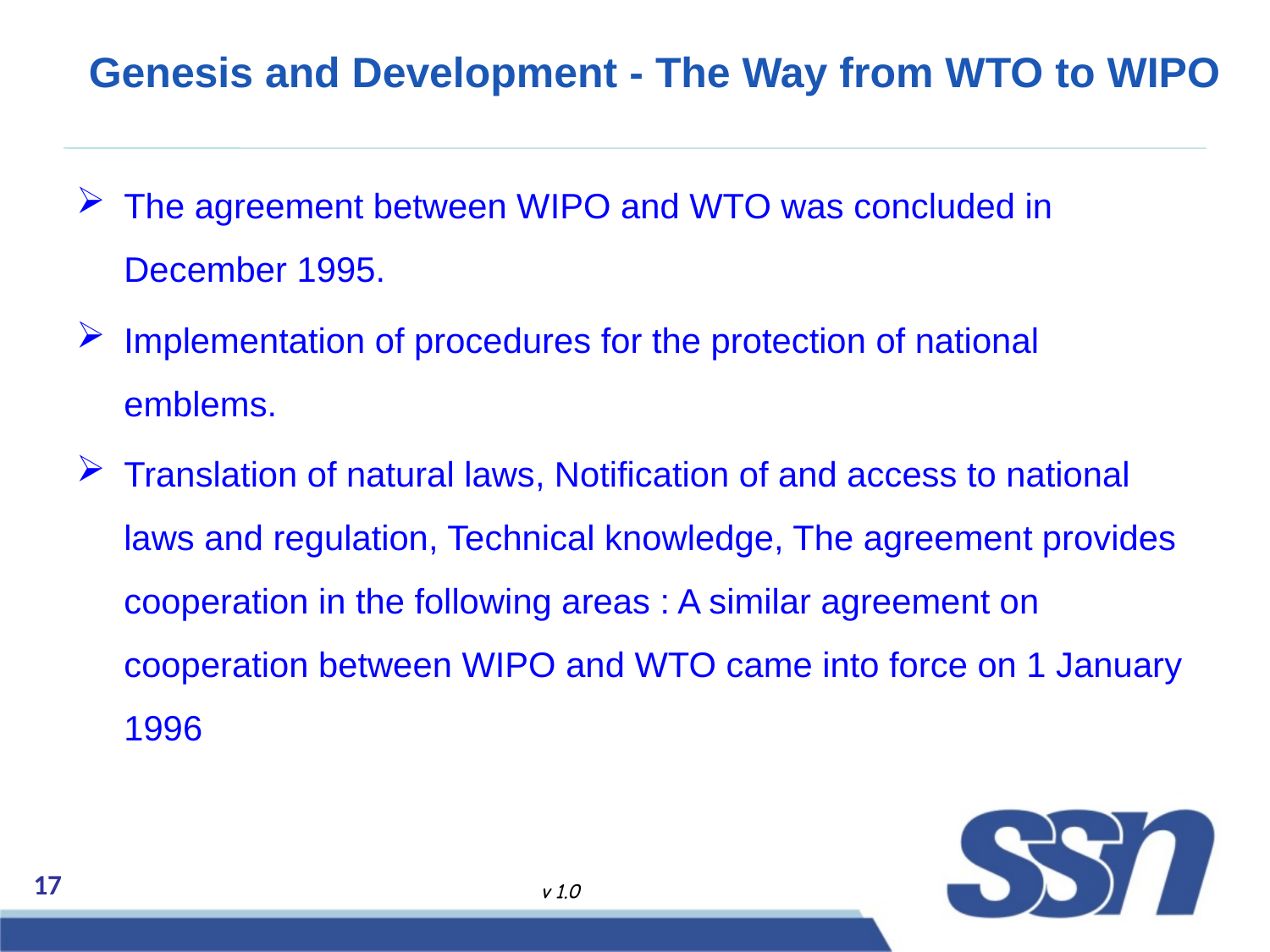

# Genesis and Development - The Way from WTO to WIPO
The agreement between WIPO and WTO was concluded in December 1995.
Implementation of procedures for the protection of national emblems.
Translation of natural laws, Notification of and access to national laws and regulation, Technical knowledge, The agreement provides cooperation in the following areas : A similar agreement on cooperation between WIPO and WTO came into force on 1 January 1996